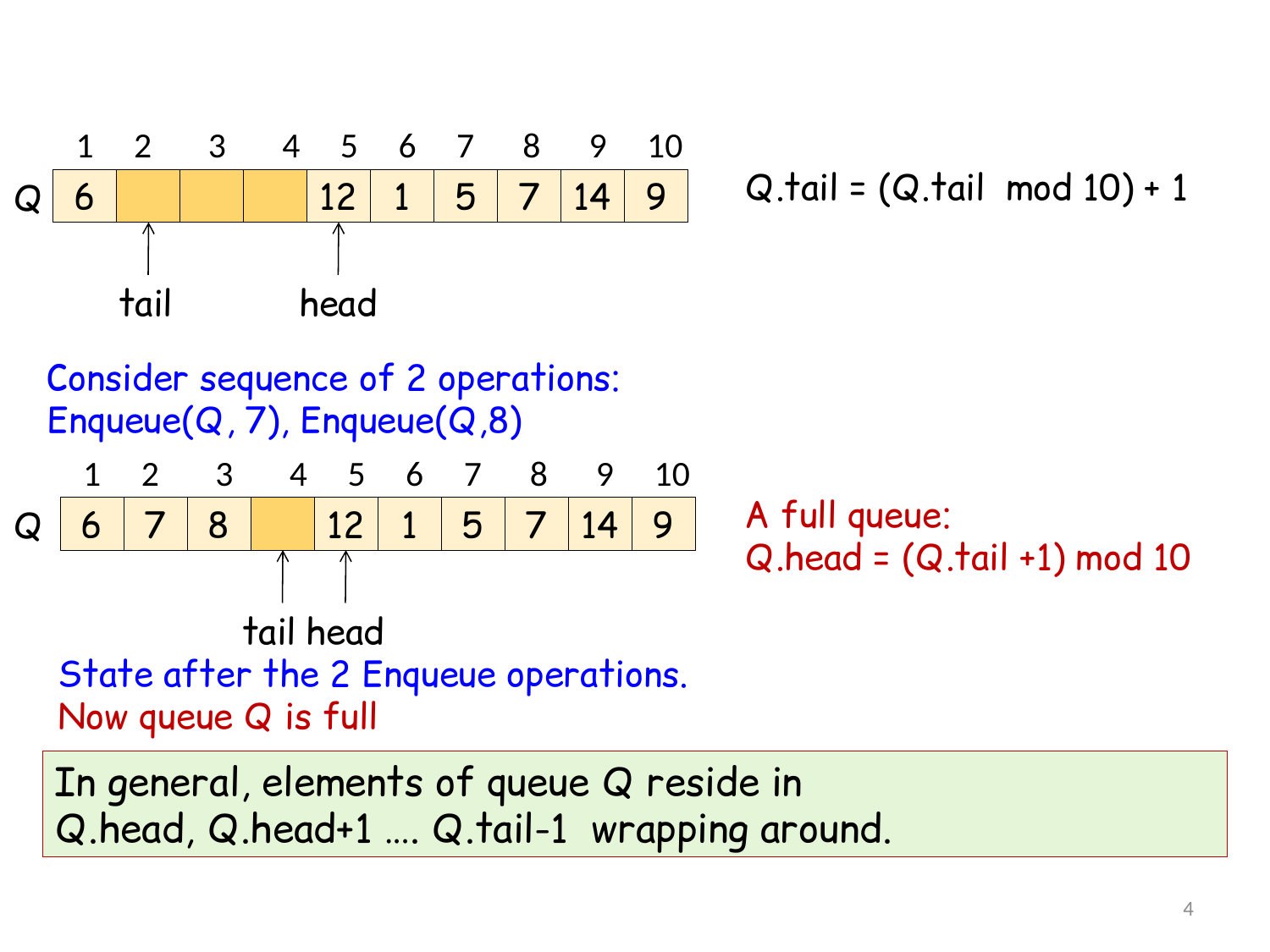

1     2       3       4     5     6     7      8      9     10

12

1
5
7
14
tail
head
Q.tail = (Q.tail  mod 10) + 1
Q
6
9
Consider sequence of 2 operations:
Enqueue(Q, 7), Enqueue(Q,8)
1     2       3       4     5     6     7      8      9     10
12

1
5
7
14
tail
head
A full queue:
Q.head = (Q.tail +1) mod 10
Q
6
7
8

9
State after the 2 Enqueue operations.
Now queue Q is full
In general, elements of queue Q reside in
Q.head, Q.head+1 …. Q.tail-1  wrapping around.
4